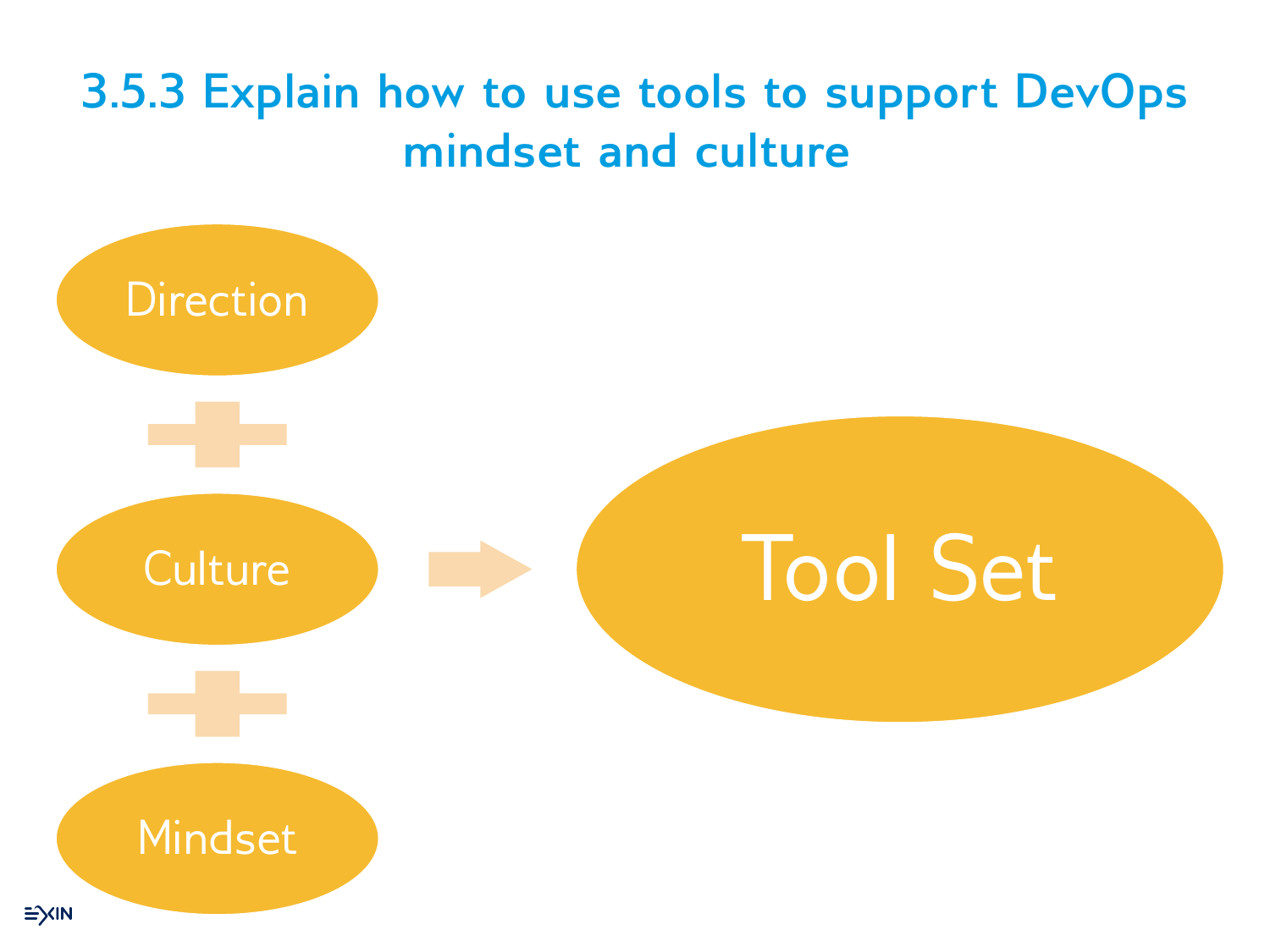

# 3.5.3 Explain how to use tools to support DevOps mindset and culture
Direction

Tool Set
Culture

Mindset